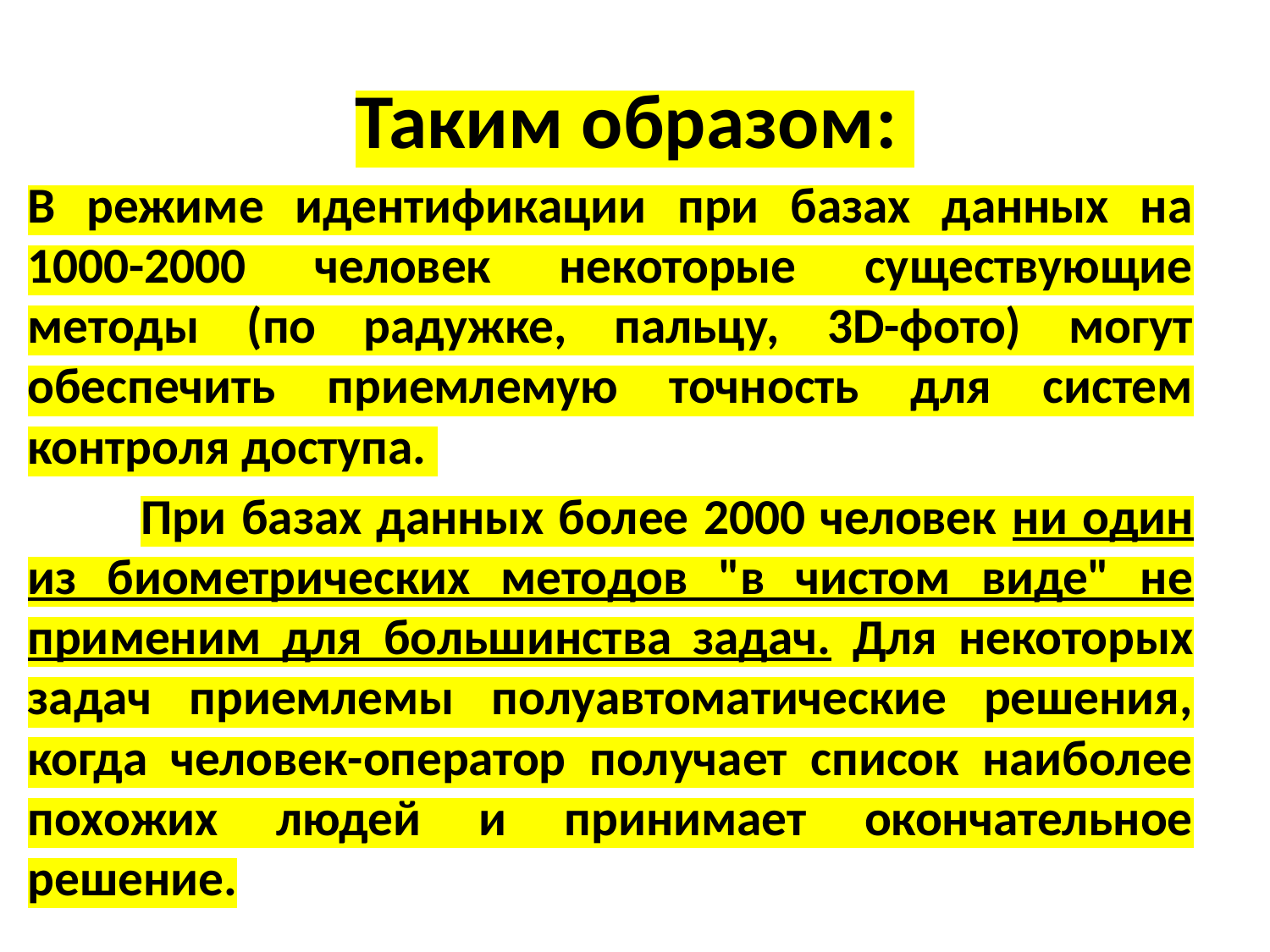

# Таким образом:
B режиме идентификации при базах данных на 1000-2000 человек некоторые существующие методы (по радужке, пальцу, 3D-фото) могут обеспечить приемлемую точность для систем контроля доступа.
	При базах данных более 2000 человек ни один из биометрических методов "в чистом виде" не применим для большинства задач. Для некоторых задач приемлемы полуавтоматические решения, когда человек-оператор получает список наиболее похожих людей и принимает окончательное решение.